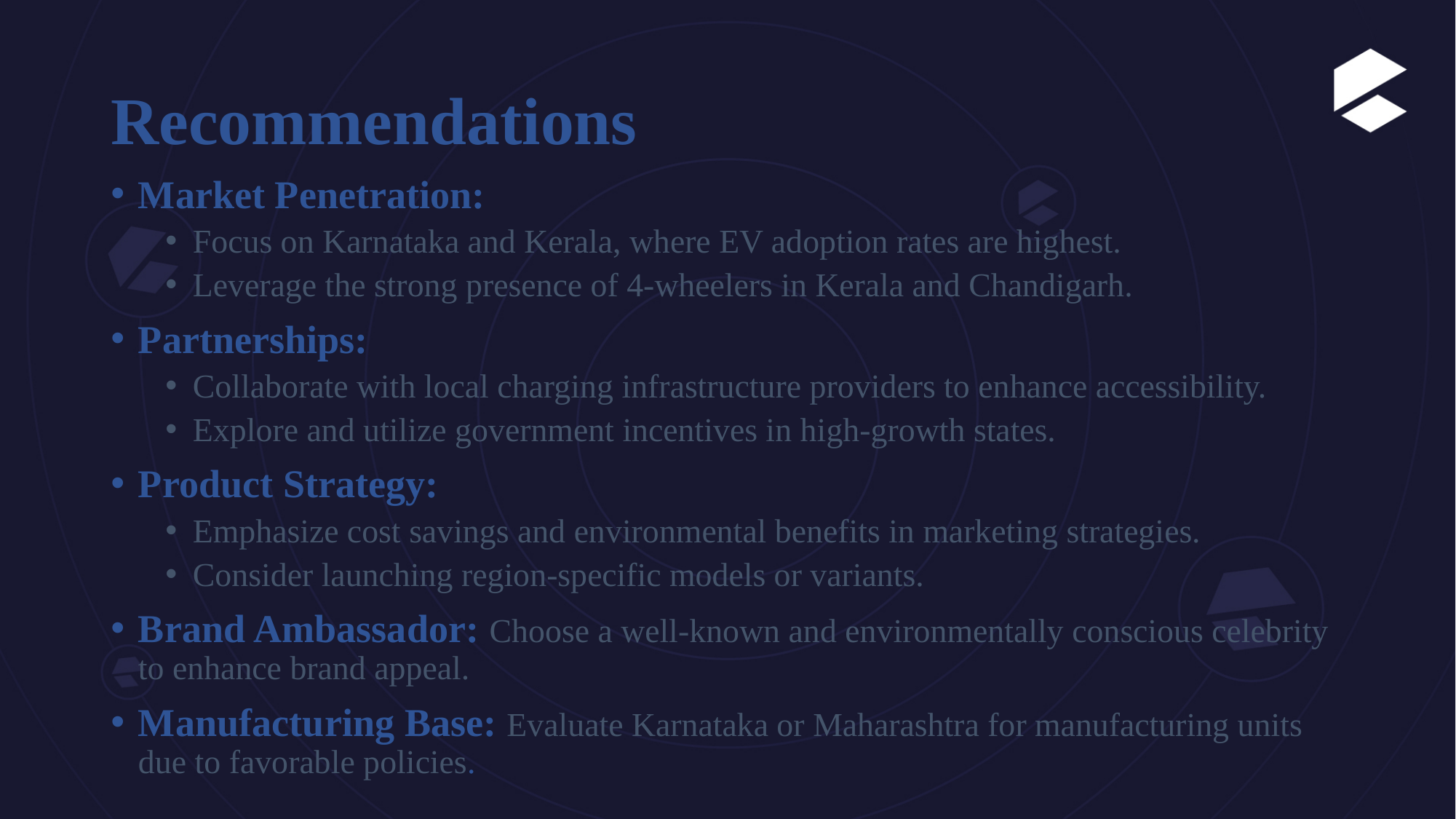

# Recommendations
Market Penetration:
Focus on Karnataka and Kerala, where EV adoption rates are highest.
Leverage the strong presence of 4-wheelers in Kerala and Chandigarh.
Partnerships:
Collaborate with local charging infrastructure providers to enhance accessibility.
Explore and utilize government incentives in high-growth states.
Product Strategy:
Emphasize cost savings and environmental benefits in marketing strategies.
Consider launching region-specific models or variants.
Brand Ambassador: Choose a well-known and environmentally conscious celebrity to enhance brand appeal.
Manufacturing Base: Evaluate Karnataka or Maharashtra for manufacturing units due to favorable policies.